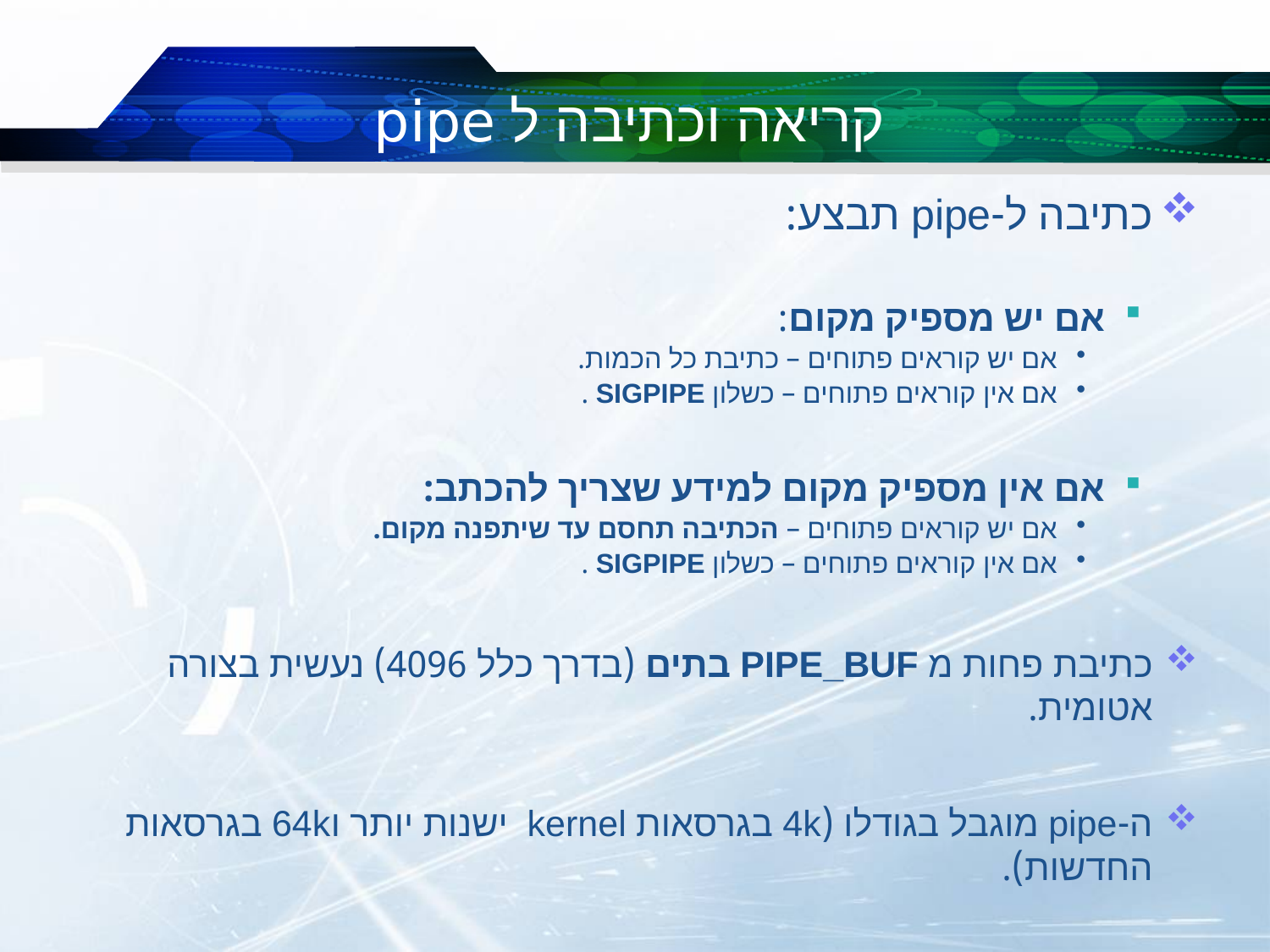

# קריאה וכתיבה ל pipe
כתיבה ל-pipe תבצע:

אם יש מספיק מקום:
אם יש קוראים פתוחים – כתיבת כל הכמות.
אם אין קוראים פתוחים – כשלון SIGPIPE .

אם אין מספיק מקום למידע שצריך להכתב:
אם יש קוראים פתוחים – הכתיבה תחסם עד שיתפנה מקום.
אם אין קוראים פתוחים – כשלון SIGPIPE .

כתיבת פחות מ PIPE_BUF בתים (בדרך כלל 4096) נעשית בצורה אטומית.

ה-pipe מוגבל בגודלו (4k בגרסאות kernel  ישנות יותר ו64k בגרסאות החדשות).